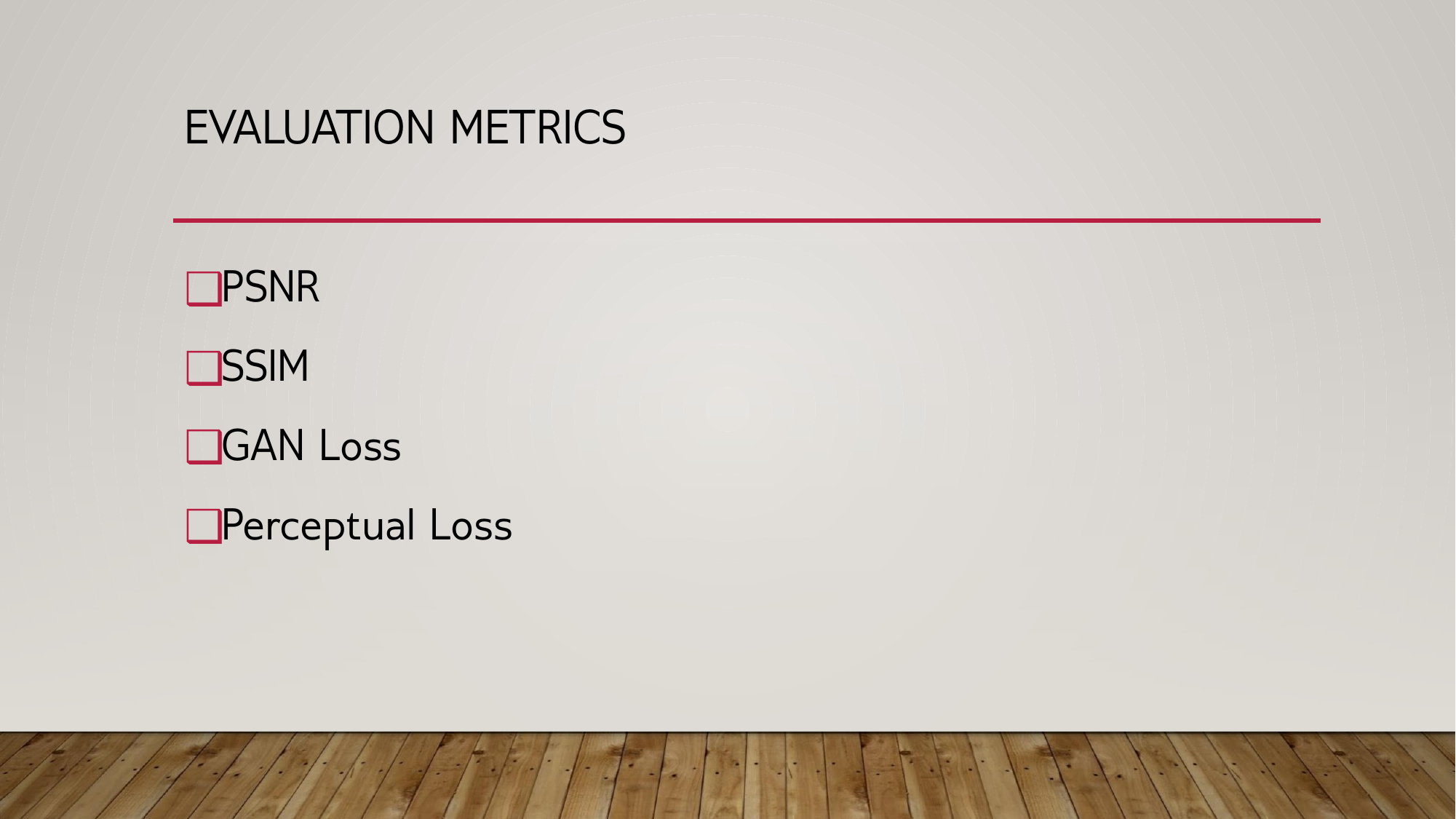

# EVALUATION METRICS
PSNR
SSIM
GAN Loss
Perceptual Loss